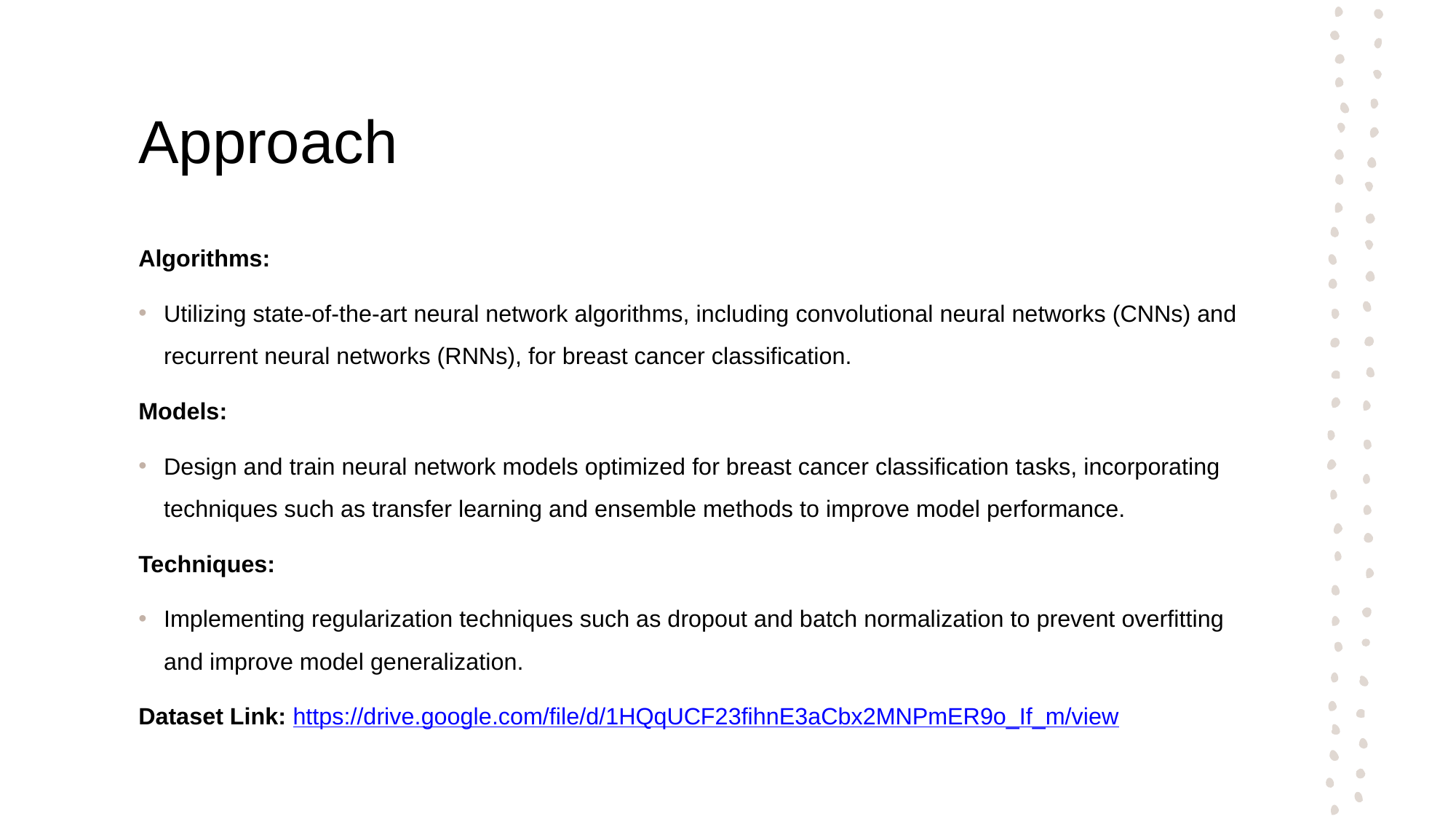

# Approach
Algorithms:
Utilizing state-of-the-art neural network algorithms, including convolutional neural networks (CNNs) and recurrent neural networks (RNNs), for breast cancer classification.
Models:
Design and train neural network models optimized for breast cancer classification tasks, incorporating techniques such as transfer learning and ensemble methods to improve model performance.
Techniques:
Implementing regularization techniques such as dropout and batch normalization to prevent overfitting and improve model generalization.
Dataset Link: https://drive.google.com/file/d/1HQqUCF23fihnE3aCbx2MNPmER9o_If_m/view